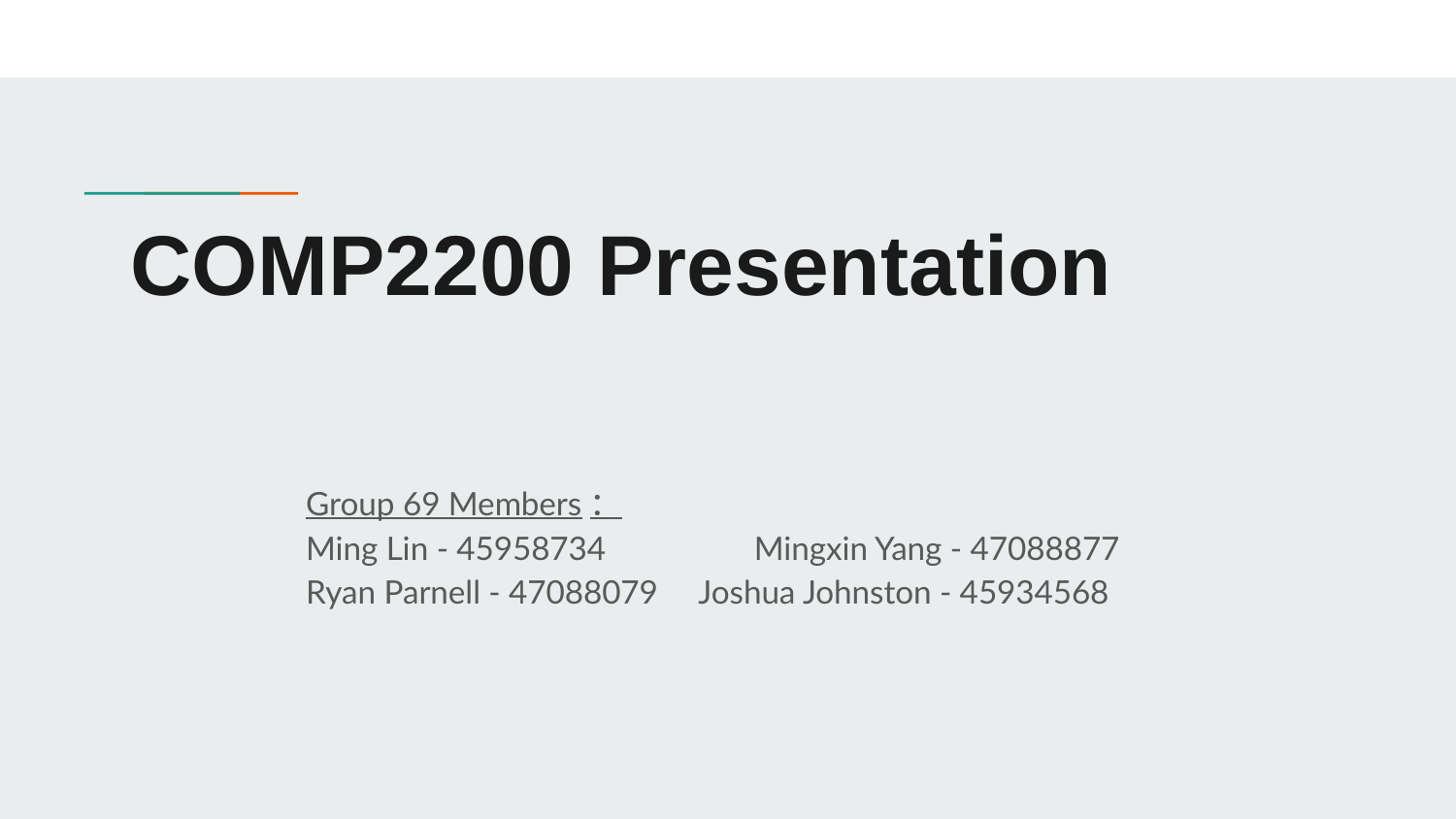

# COMP2200 Presentation
Group 69 Members：
Ming Lin - 45958734                  Mingxin Yang - 47088877
Ryan Parnell - 47088079     Joshua Johnston - 45934568